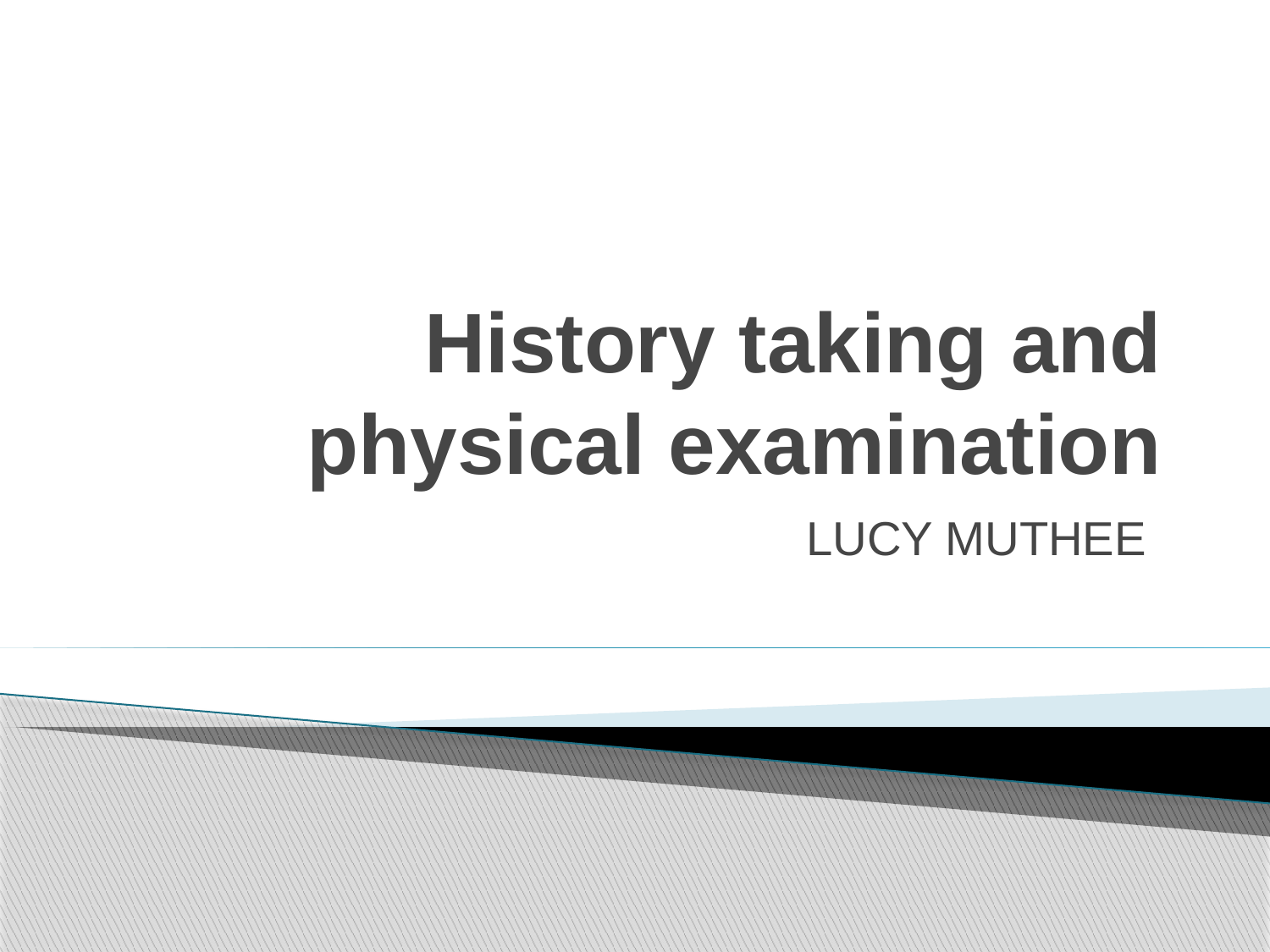

# History taking and physical examination
LUCY MUTHEE